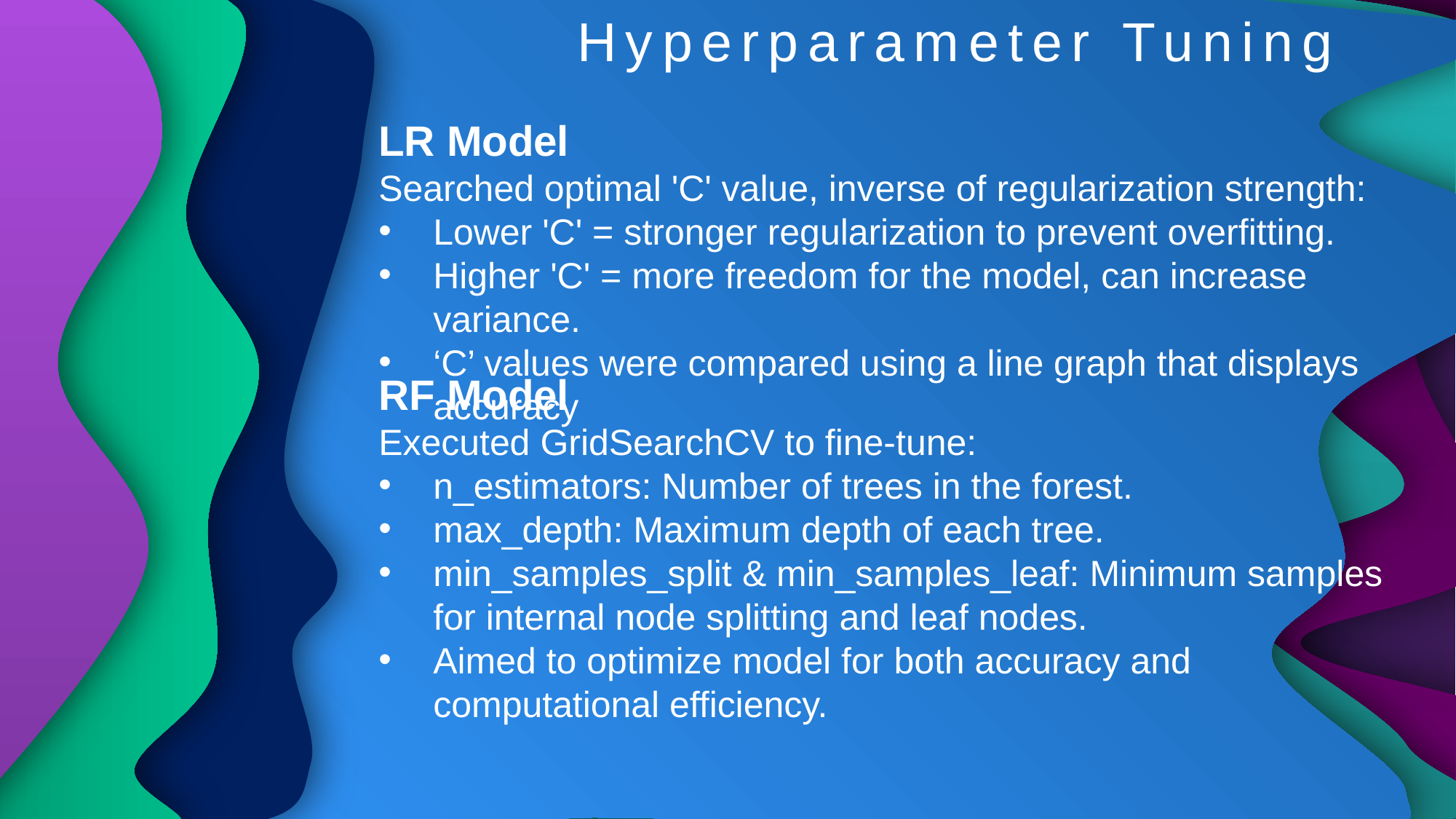

# Hyperparameter Tuning

LR Model
Searched optimal 'C' value, inverse of regularization strength:
Lower 'C' = stronger regularization to prevent overfitting.
Higher 'C' = more freedom for the model, can increase variance.
‘C’ values were compared using a line graph that displays accuracy
RF Model
Executed GridSearchCV to fine-tune:
n_estimators: Number of trees in the forest.
max_depth: Maximum depth of each tree.
min_samples_split & min_samples_leaf: Minimum samples
for internal node splitting and leaf nodes.
Aimed to optimize model for both accuracy and
computational efficiency.